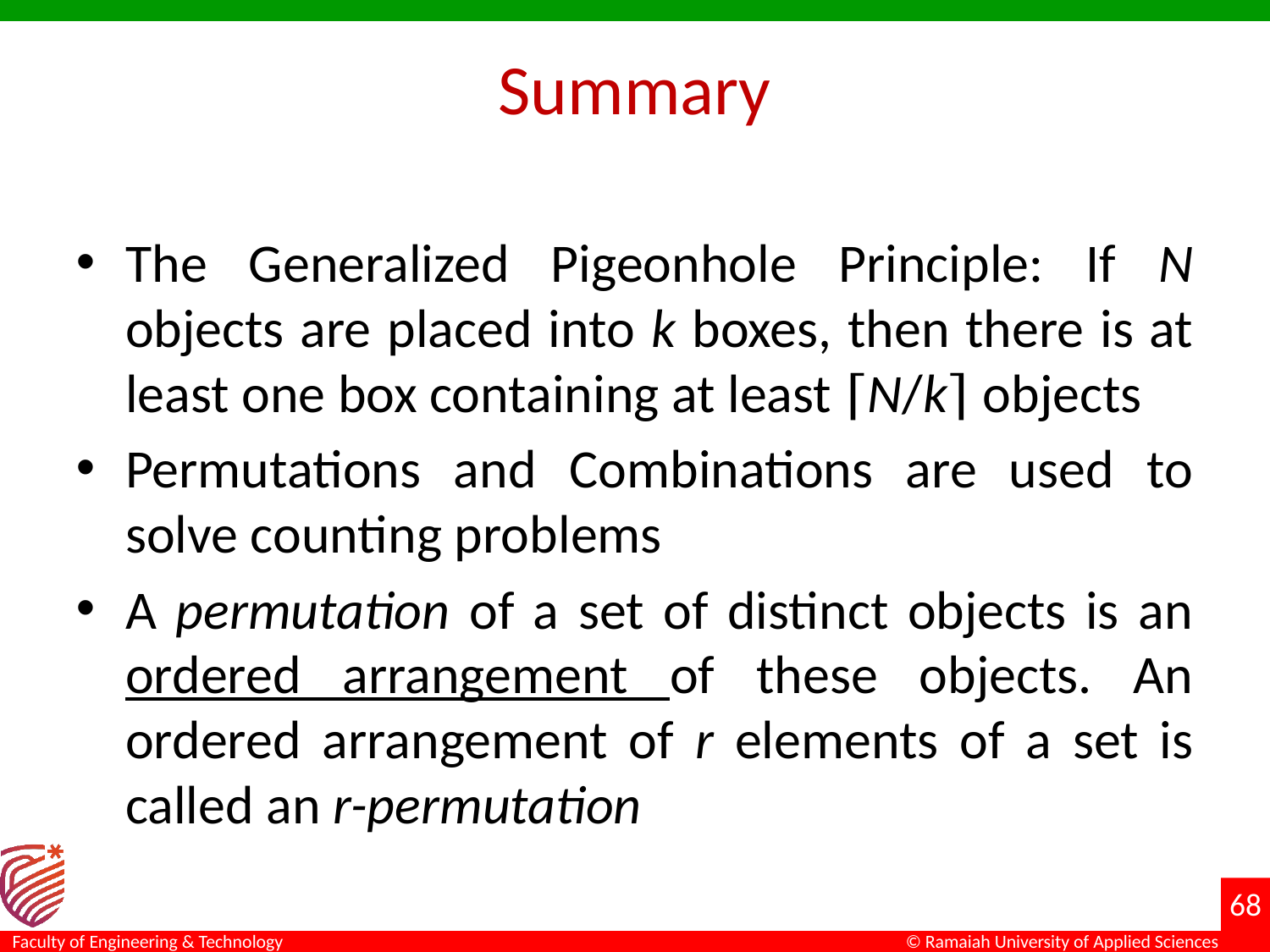

# Summary
The Generalized Pigeonhole Principle: If N objects are placed into k boxes, then there is at least one box containing at least ⌈N/k⌉ objects
Permutations and Combinations are used to solve counting problems
A permutation of a set of distinct objects is an ordered arrangement of these objects. An ordered arrangement of r elements of a set is called an r-permutation